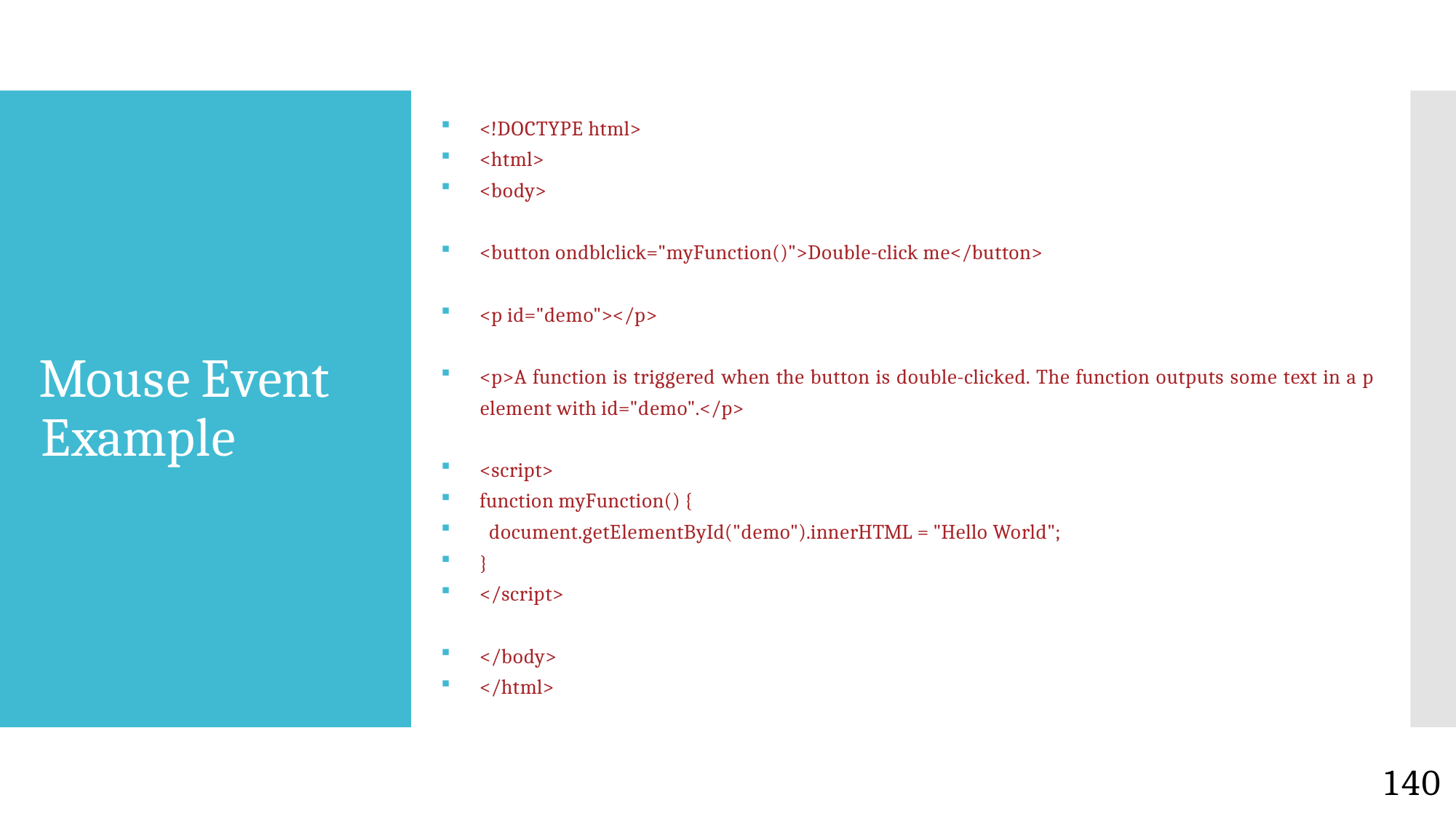

<!DOCTYPE html>
<html>
<body>

<button ondblclick="myFunction()">Double-click me</button>

<p id="demo"></p>

<p>A function is triggered when the button is double-clicked. The function outputs some text in a p element with id="demo".</p>

<script>
function myFunction() {
  document.getElementById("demo").innerHTML = "Hello World";
}
</script>

</body>
</html>
# Mouse Event Example
140